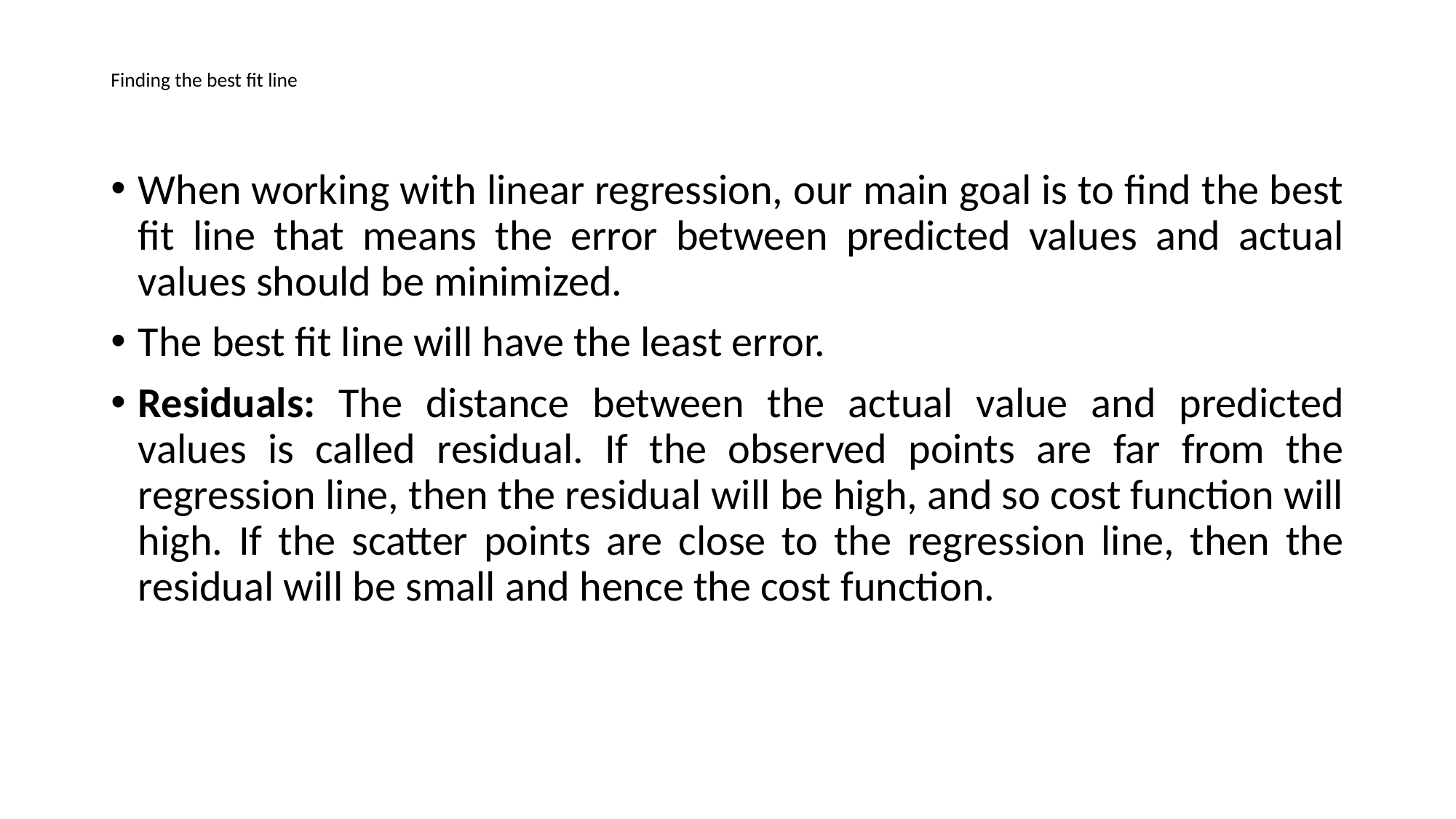

# Finding the best fit line
When working with linear regression, our main goal is to find the best fit line that means the error between predicted values and actual values should be minimized.
The best fit line will have the least error.
Residuals: The distance between the actual value and predicted values is called residual. If the observed points are far from the regression line, then the residual will be high, and so cost function will high. If the scatter points are close to the regression line, then the residual will be small and hence the cost function.